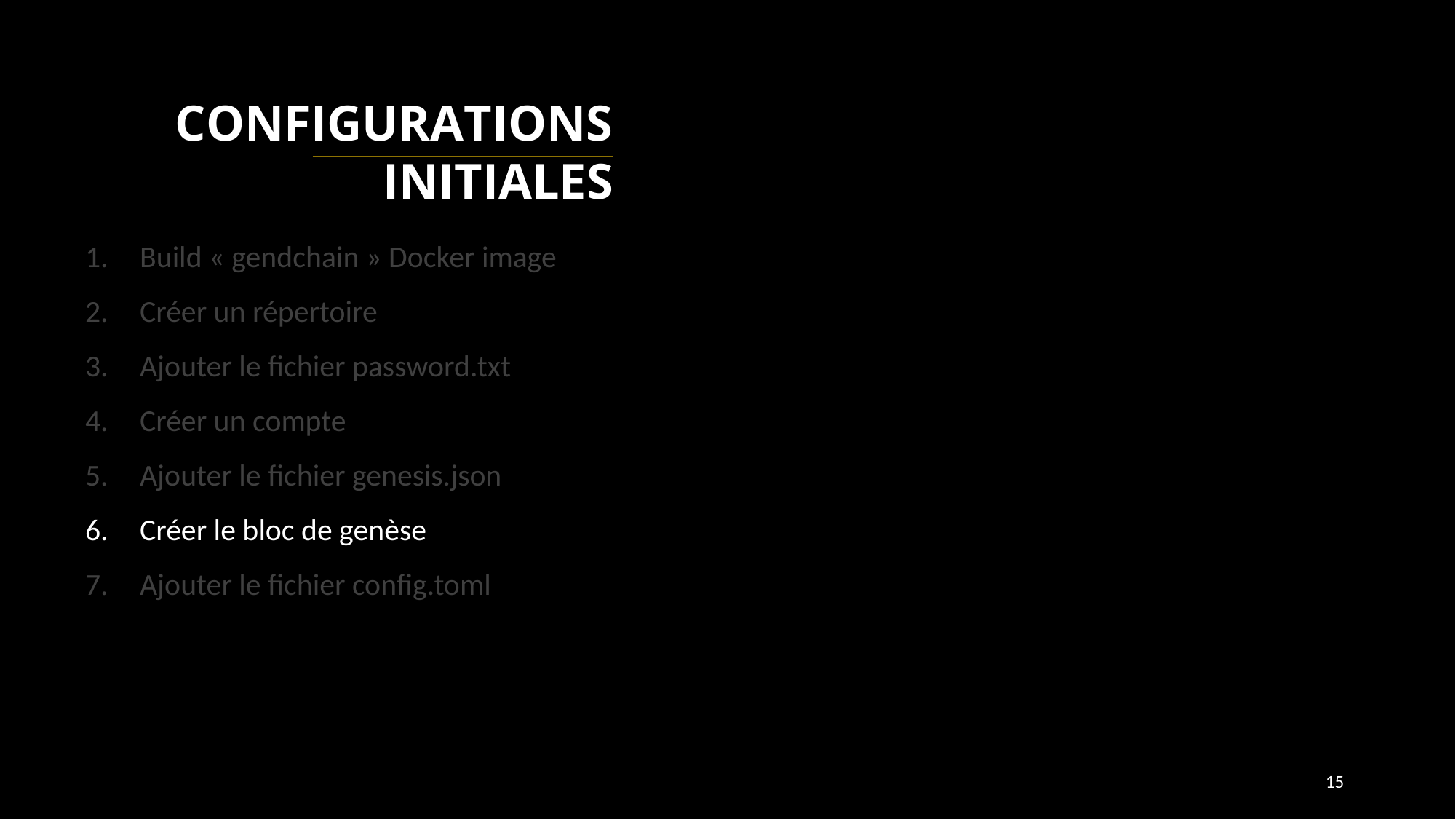

Configurations initiales
Build « gendchain » Docker image
Créer un répertoire
Ajouter le fichier password.txt
Créer un compte
Ajouter le fichier genesis.json
Créer le bloc de genèse
Ajouter le fichier config.toml
15